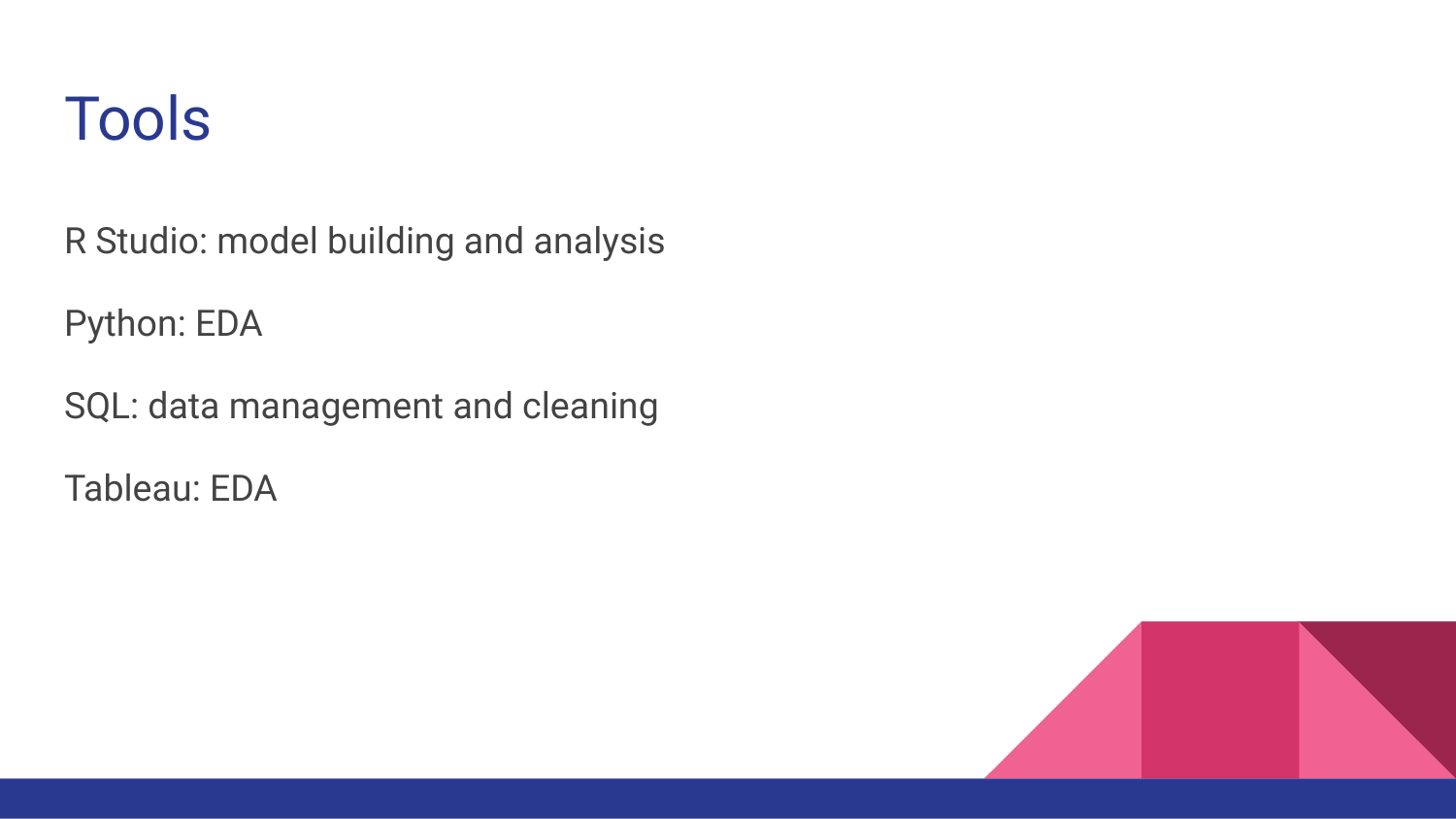

# Tools
R Studio: model building and analysis
Python: EDA
SQL: data management and cleaning
Tableau: EDA